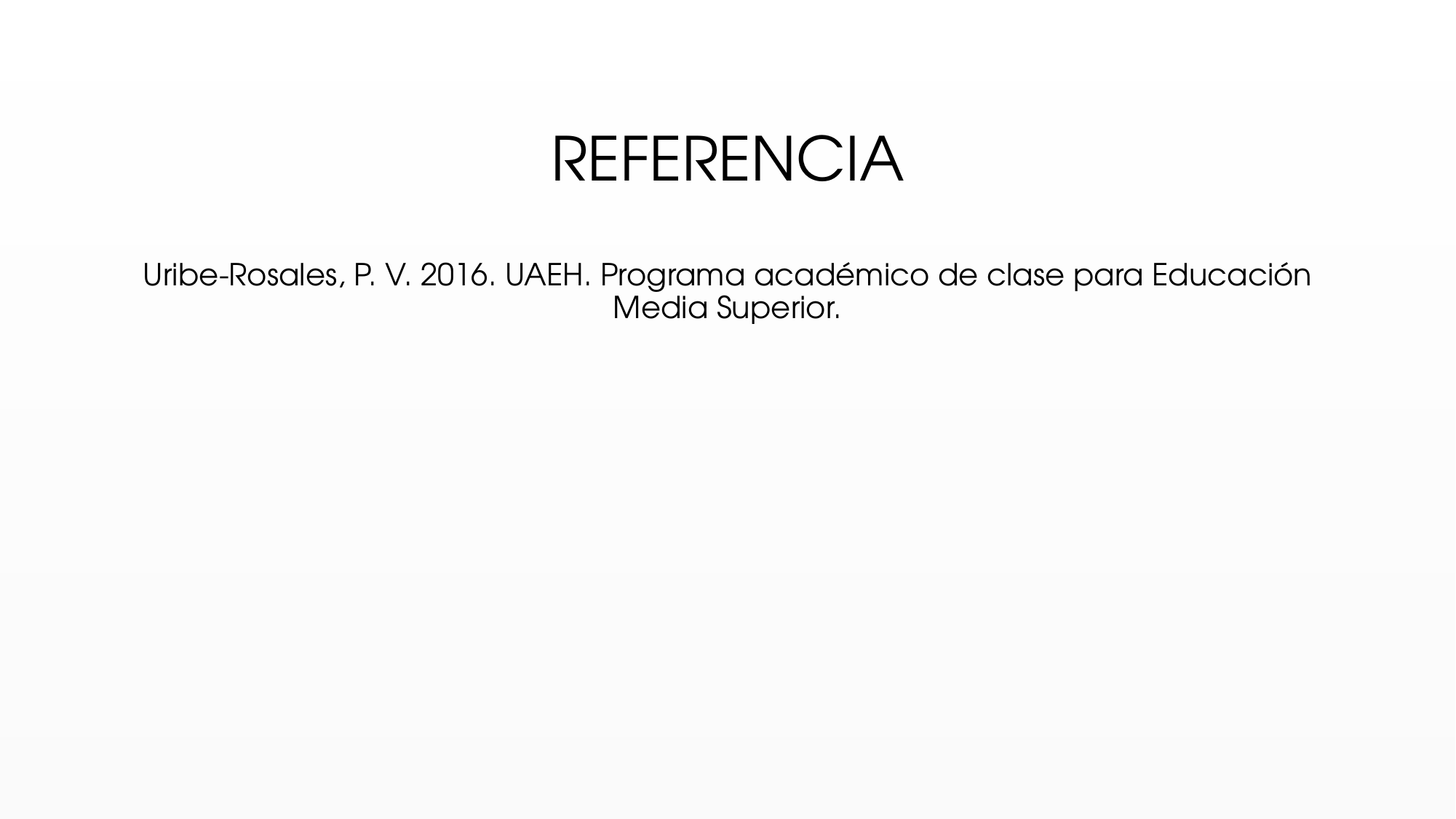

# REFERENCIA Uribe-Rosales, P. V. 2016. UAEH. Programa académico de clase para Educación Media Superior.